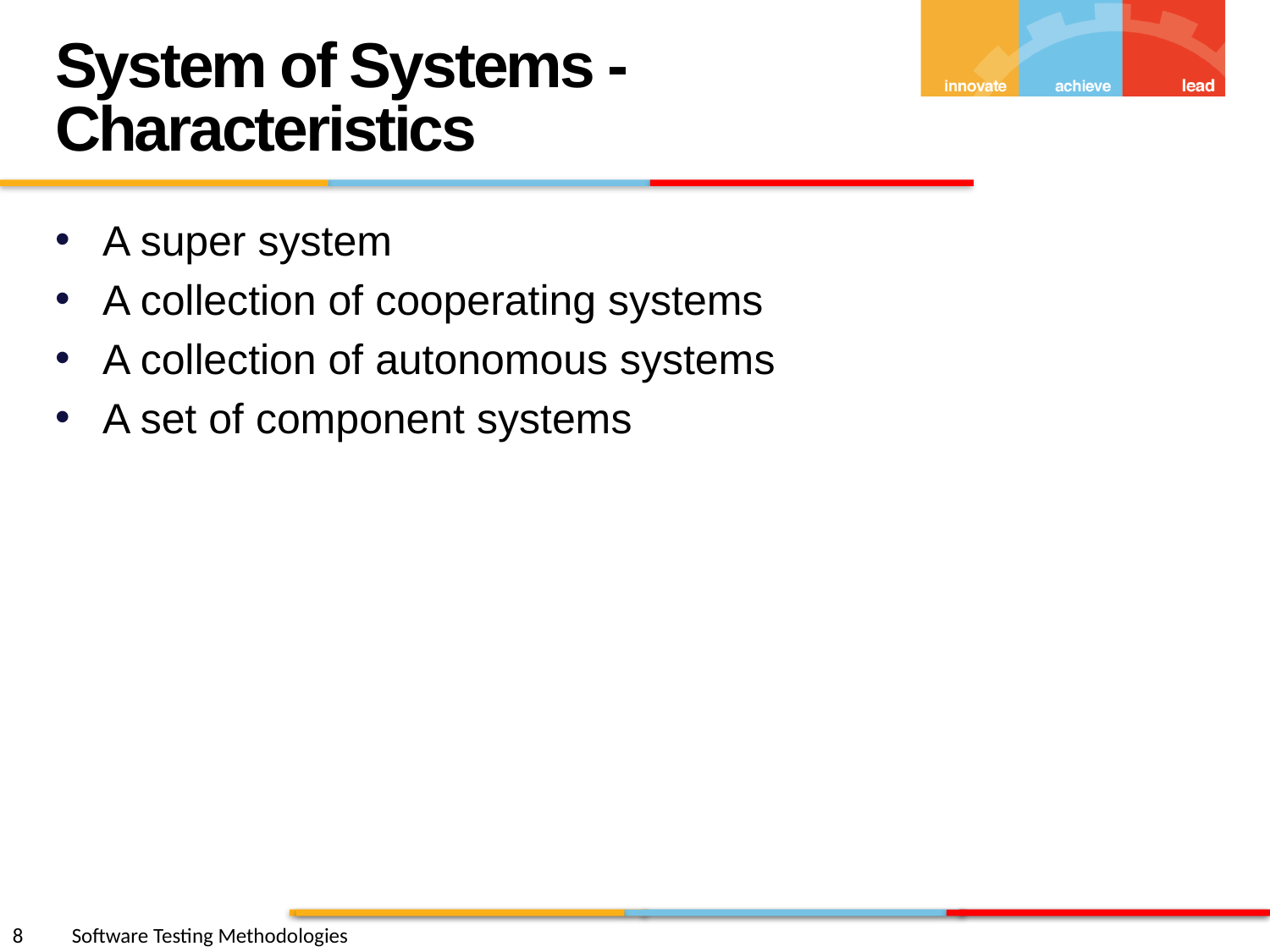

System of Systems - Characteristics
A super system
A collection of cooperating systems
A collection of autonomous systems
A set of component systems